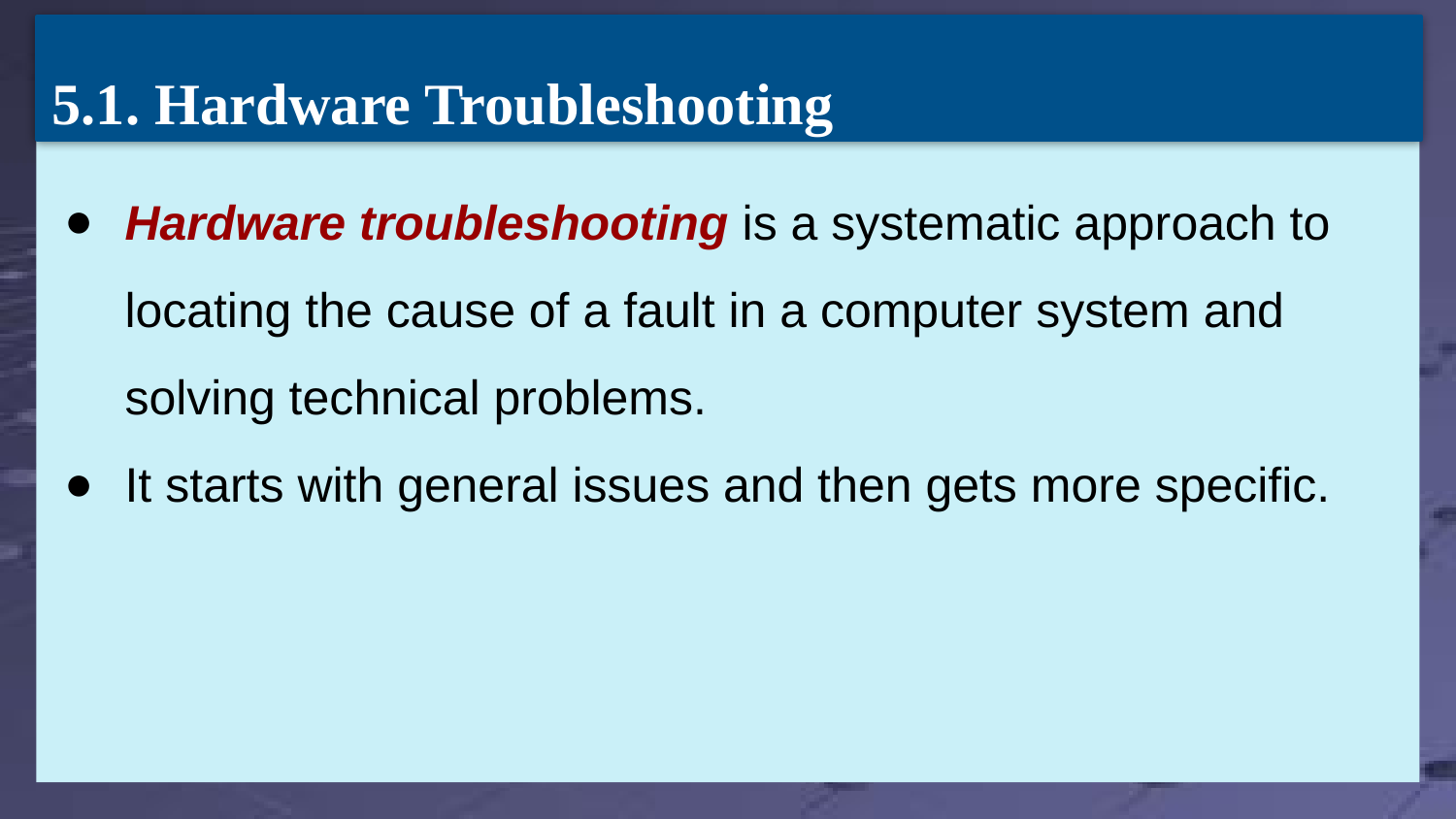

5.1. Hardware Troubleshooting
Hardware troubleshooting is a systematic approach to locating the cause of a fault in a computer system and solving technical problems.
It starts with general issues and then gets more specific.